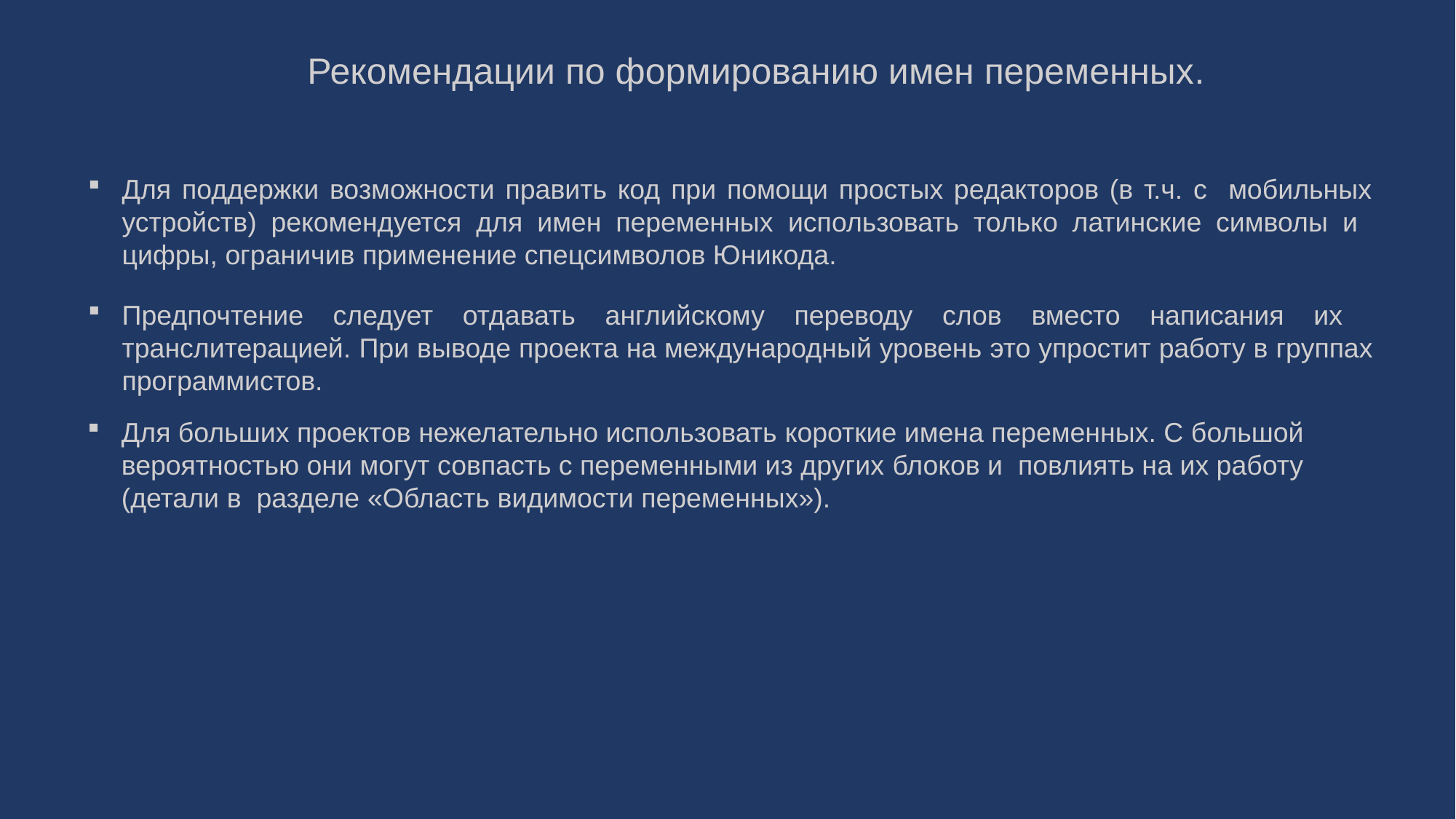

Рекомендации по формированию имен переменных.
Для поддержки возможности править код при помощи простых редакторов (в т.ч. с  мобильных устройств) рекомендуется для имен переменных использовать только латинские символы и  цифры, ограничив применение спецсимволов Юникода.
Предпочтение следует отдавать английскому переводу слов вместо написания их  транслитерацией. При выводе проекта на международный уровень это упростит работу в группах программистов.
Для больших проектов нежелательно использовать короткие имена переменных. С большой вероятностью они могут совпасть с переменными из других блоков и  повлиять на их работу (детали в  разделе «Область видимости переменных»).